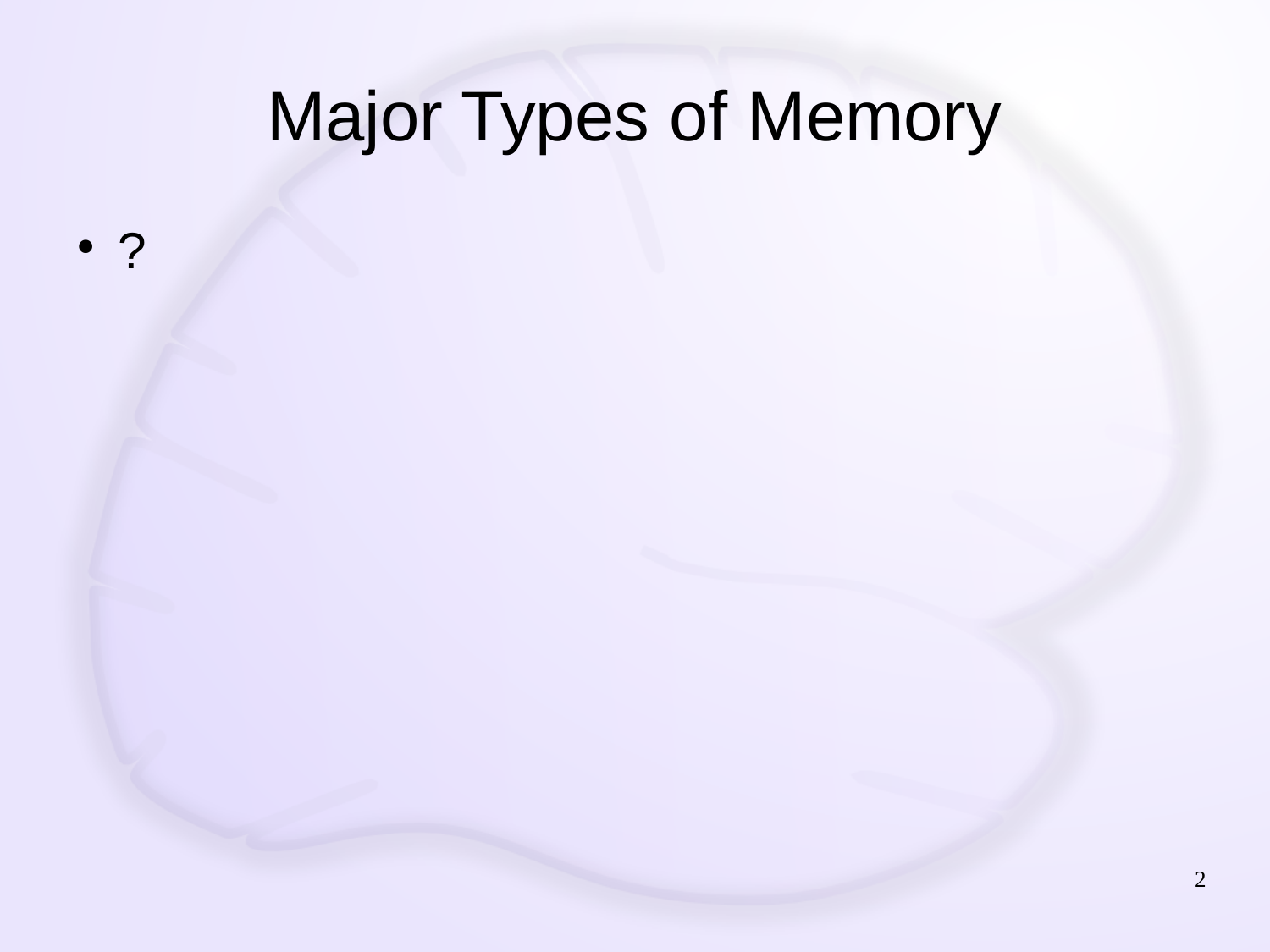

# Major Types of Memory
?
2